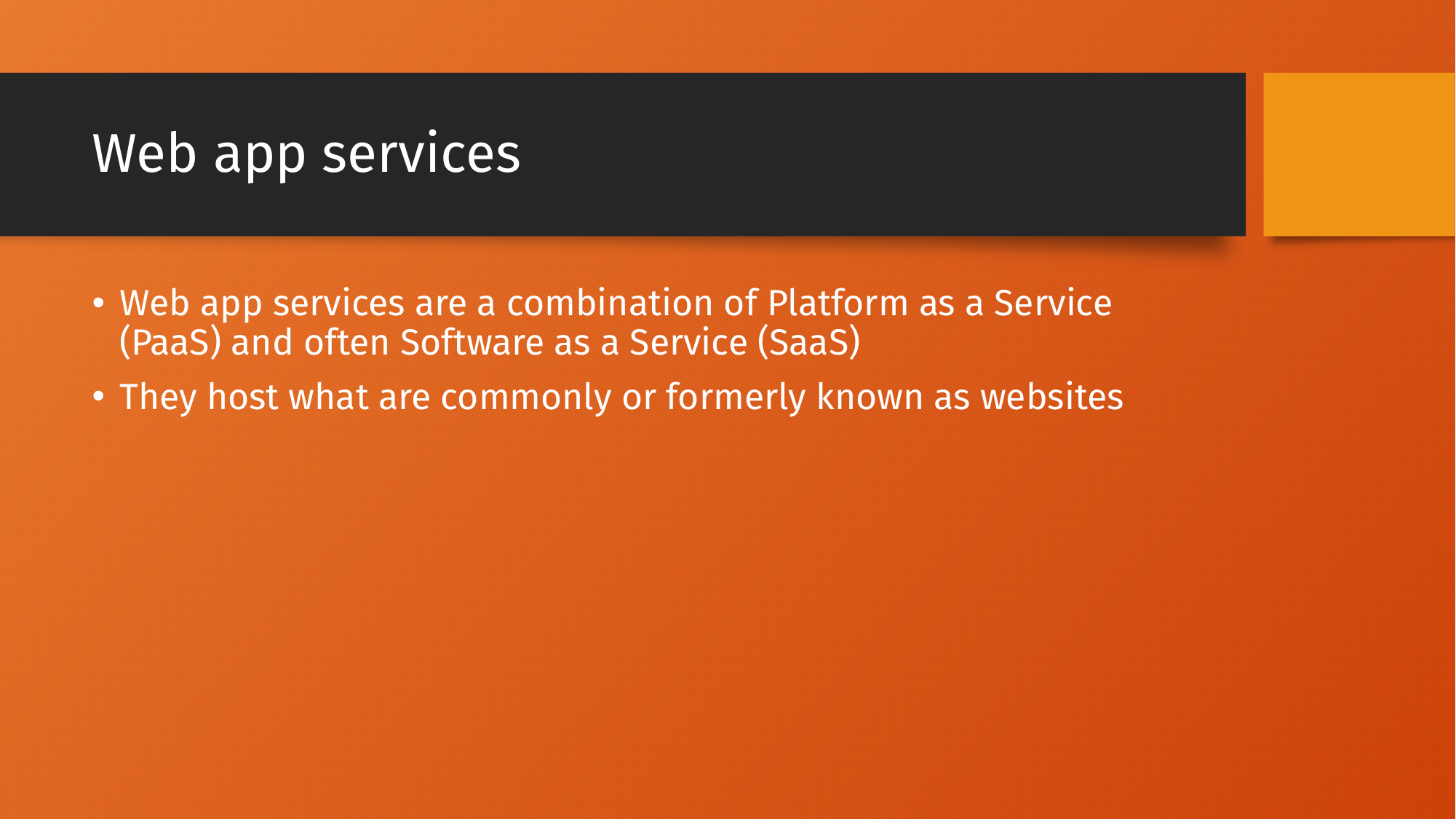

# Web app services
Web app services are a combination of Platform as a Service (PaaS) and often Software as a Service (SaaS)
They host what are commonly or formerly known as websites